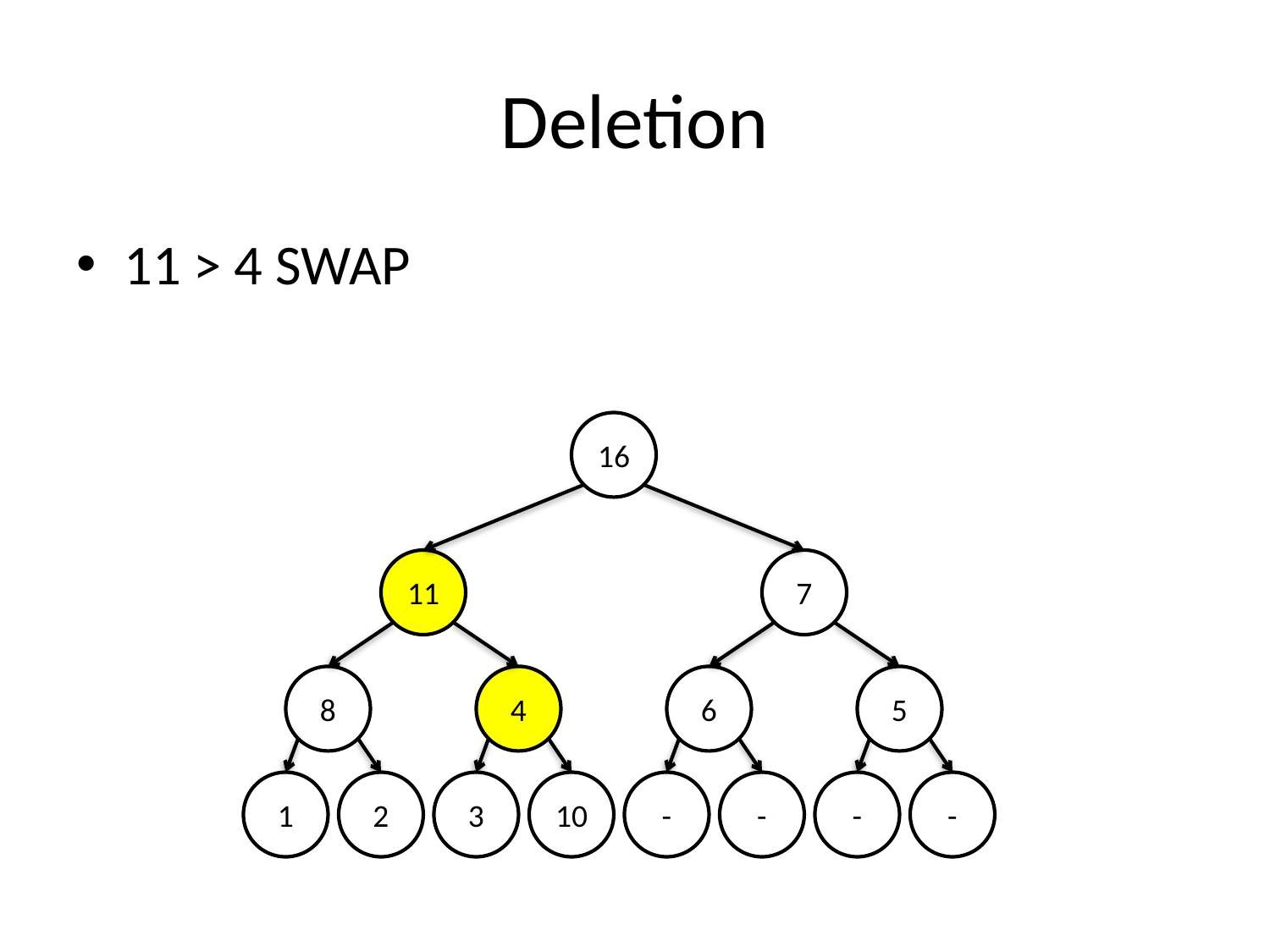

# Deletion
11 > 4 SWAP
16
11
7
8
4
6
5
1
2
3
10
-
-
-
-